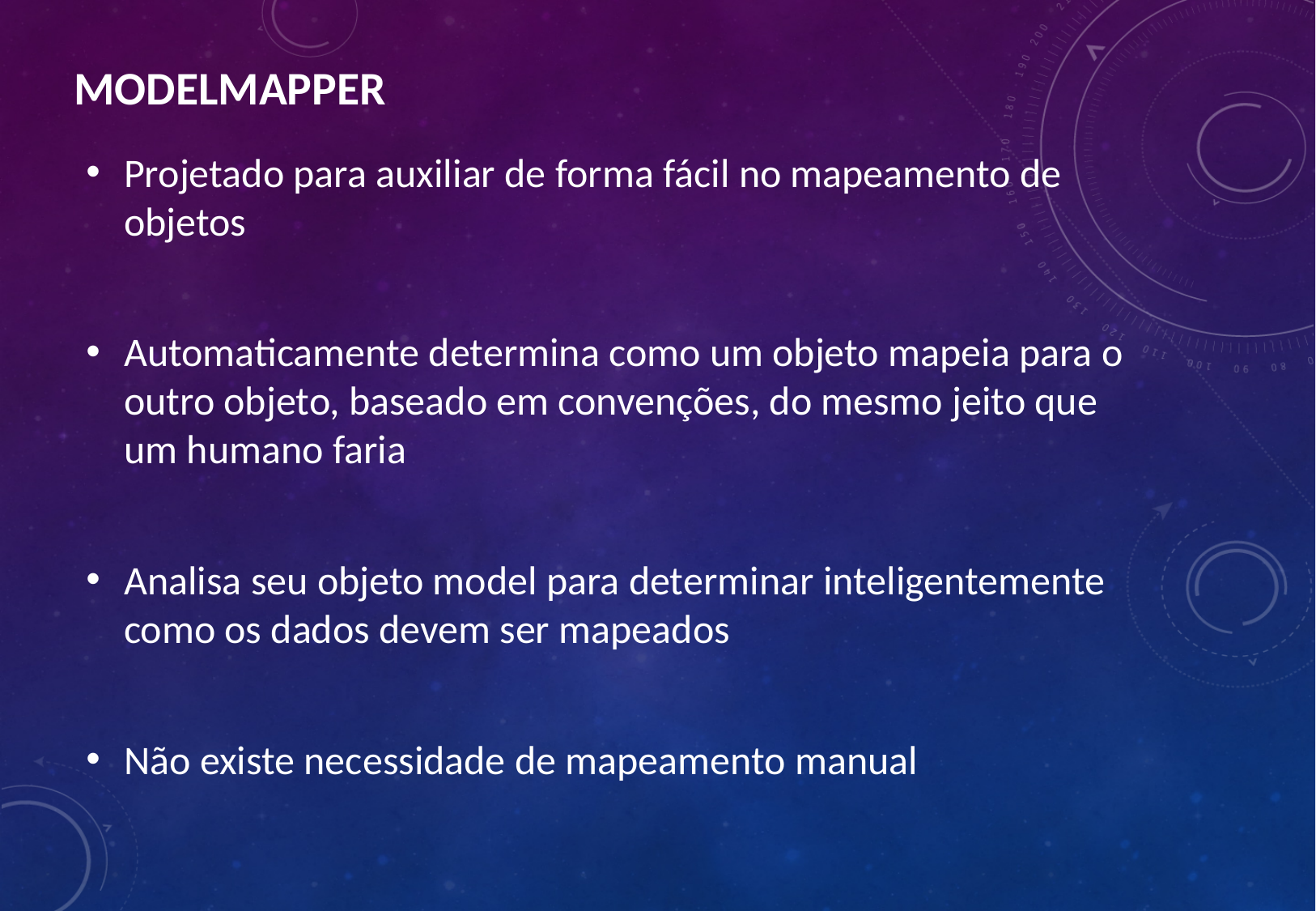

# MODELMAPPER
Projetado para auxiliar de forma fácil no mapeamento de objetos

Automaticamente determina como um objeto mapeia para o outro objeto, baseado em convenções, do mesmo jeito que um humano faria

Analisa seu objeto model para determinar inteligentemente como os dados devem ser mapeados

Não existe necessidade de mapeamento manual